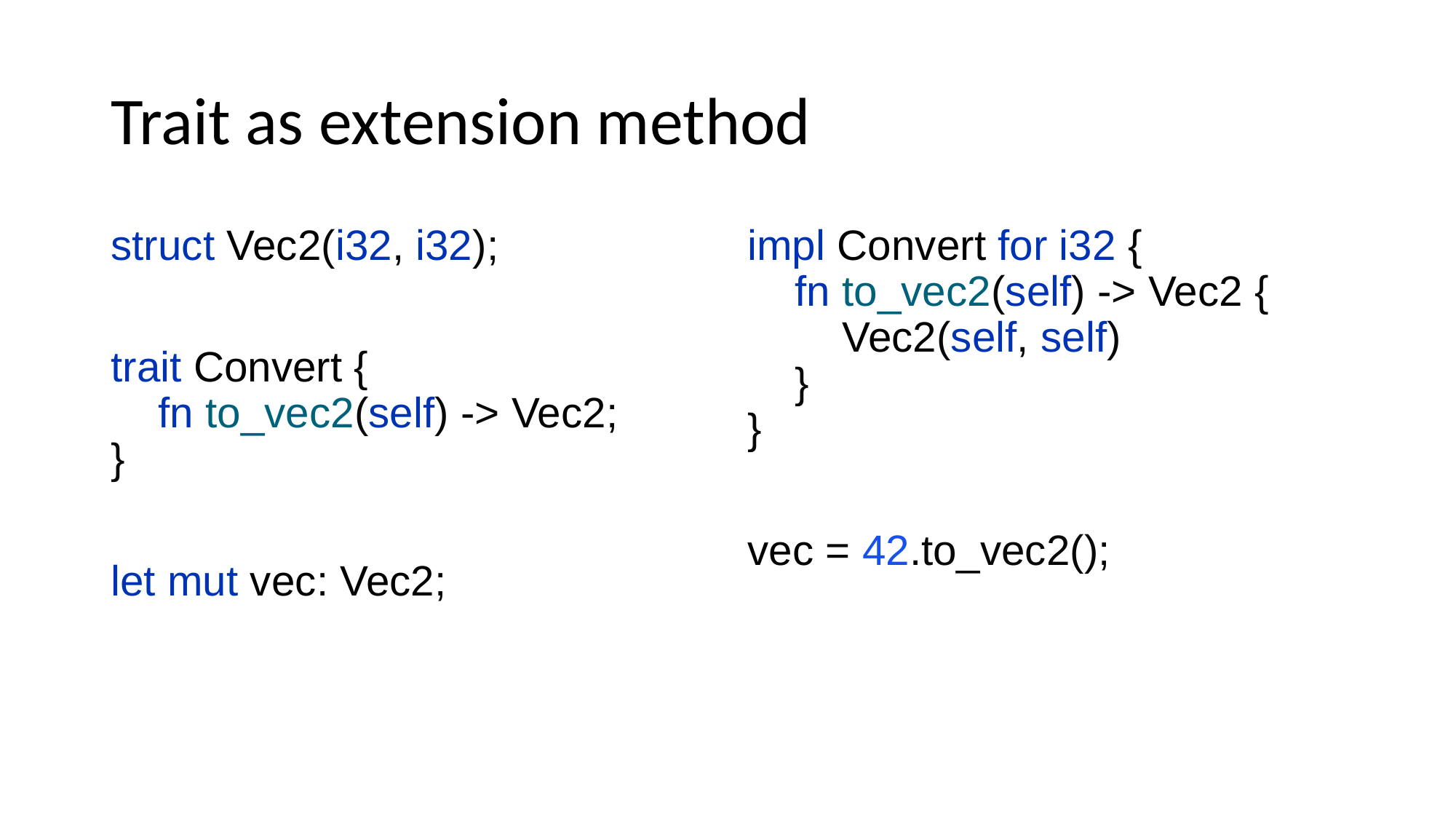

# Trait as extension method
struct Vec2(i32, i32);

trait Convert {
    fn to_vec2(self) -> Vec2;
}

let mut vec: Vec2;

impl Convert for i32 {
    fn to_vec2(self) -> Vec2 {
        Vec2(self, self)
    }
}

vec = 42.to_vec2();